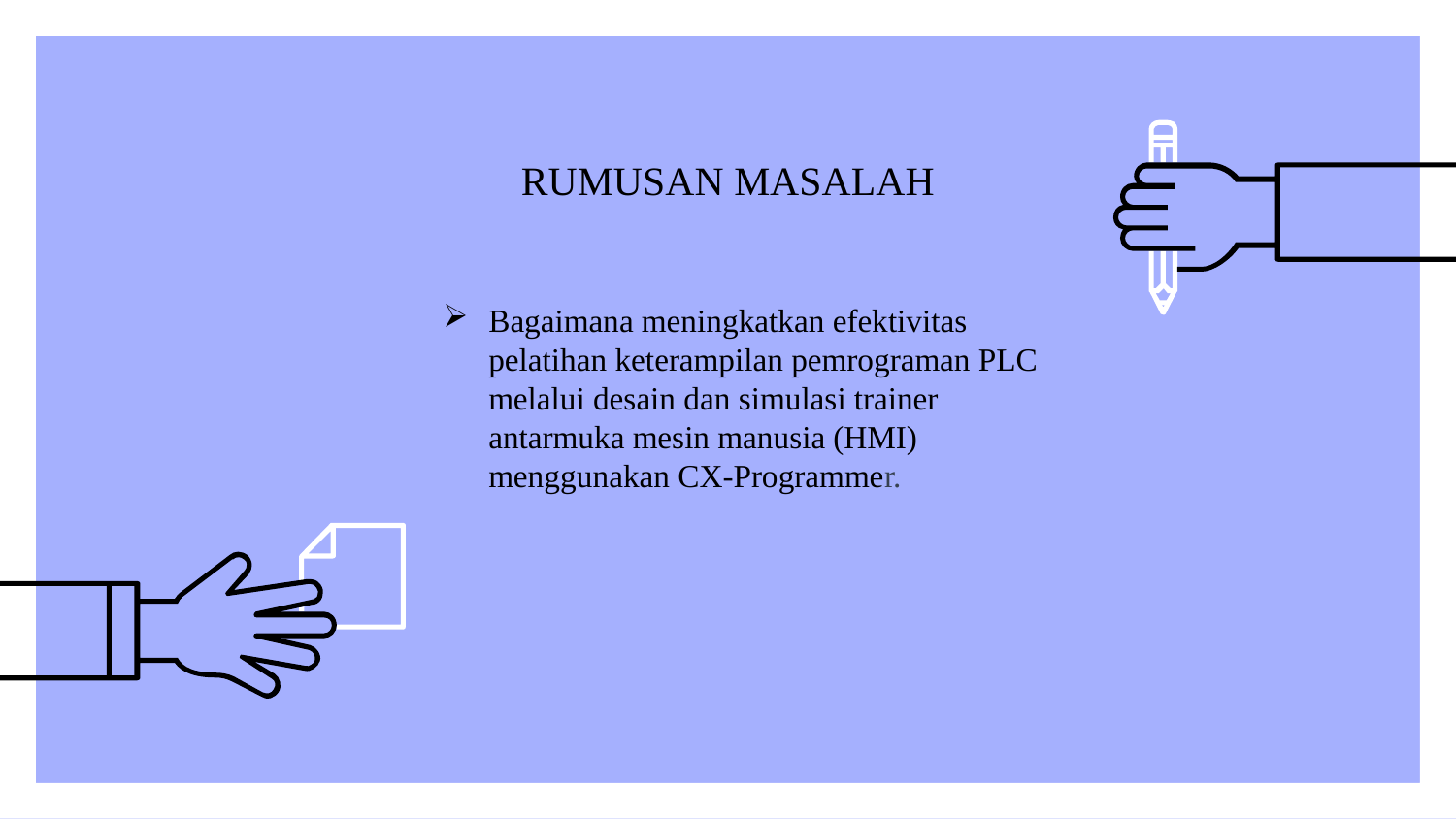

RUMUSAN MASALAH
Bagaimana meningkatkan efektivitas pelatihan keterampilan pemrograman PLC melalui desain dan simulasi trainer antarmuka mesin manusia (HMI) menggunakan CX-Programmer.